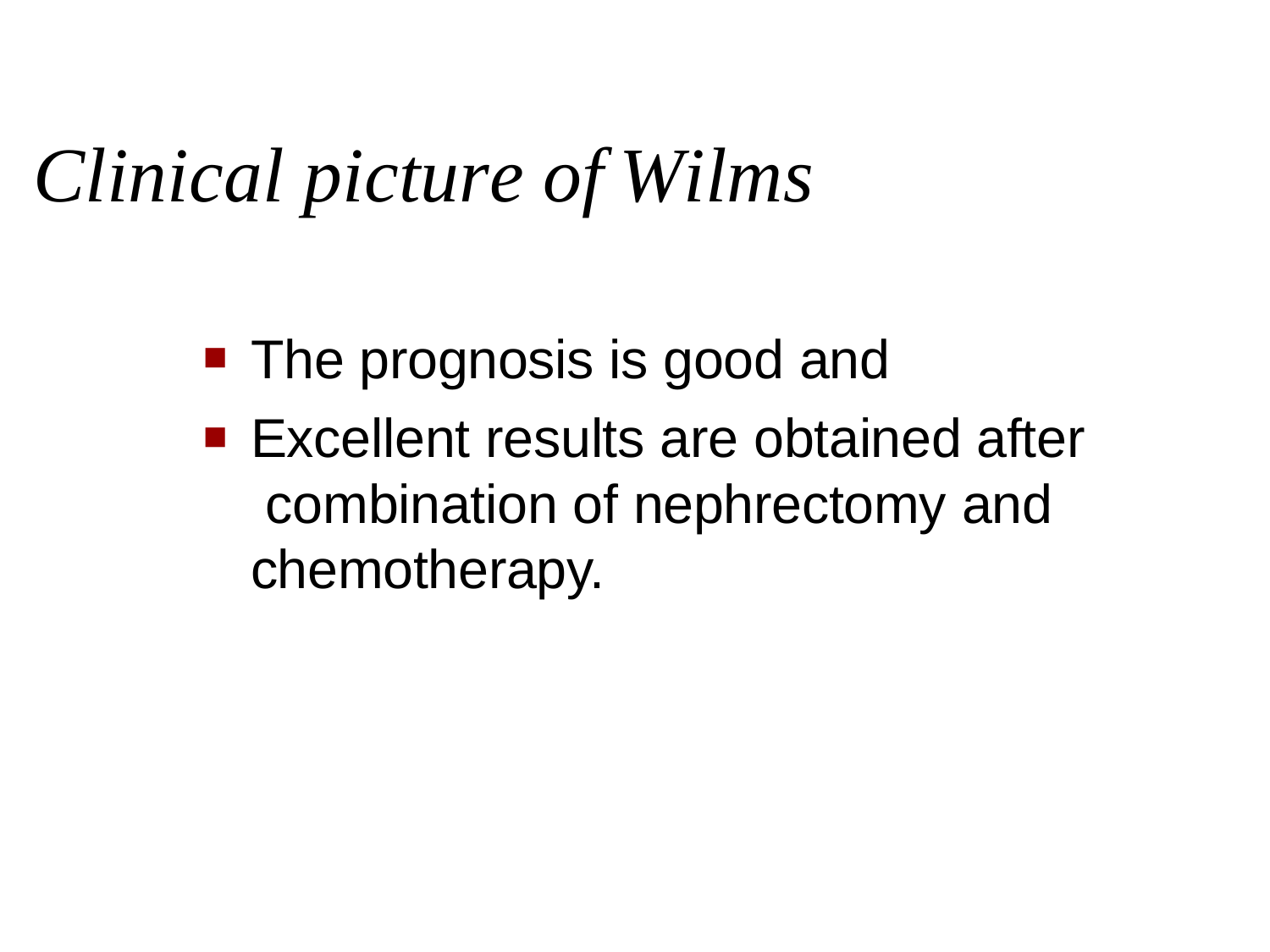

# Clinical picture of	Wilms
The prognosis is good and
Excellent results are obtained after  combination of nephrectomy and  chemotherapy.